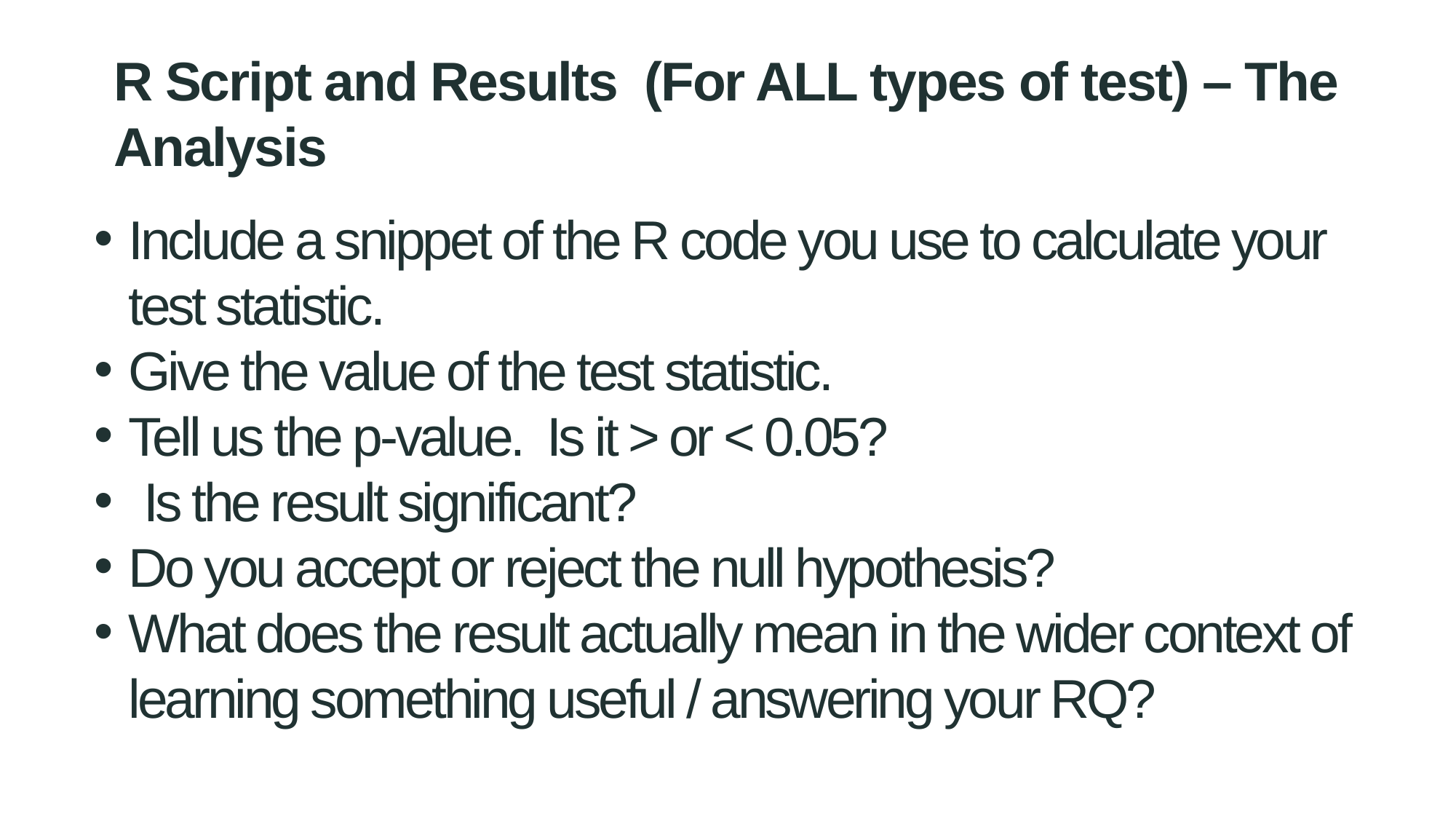

R Script and Results  (For ALL types of test) – The Analysis

PRE 7COM1079-2022  Student Group No:  ?????
12
Include a snippet of the R code you use to calculate your test statistic.
Give the value of the test statistic.
Tell us the p-value.  Is it > or < 0.05?
 Is the result significant?
Do you accept or reject the null hypothesis?
What does the result actually mean in the wider context of learning something useful / answering your RQ?